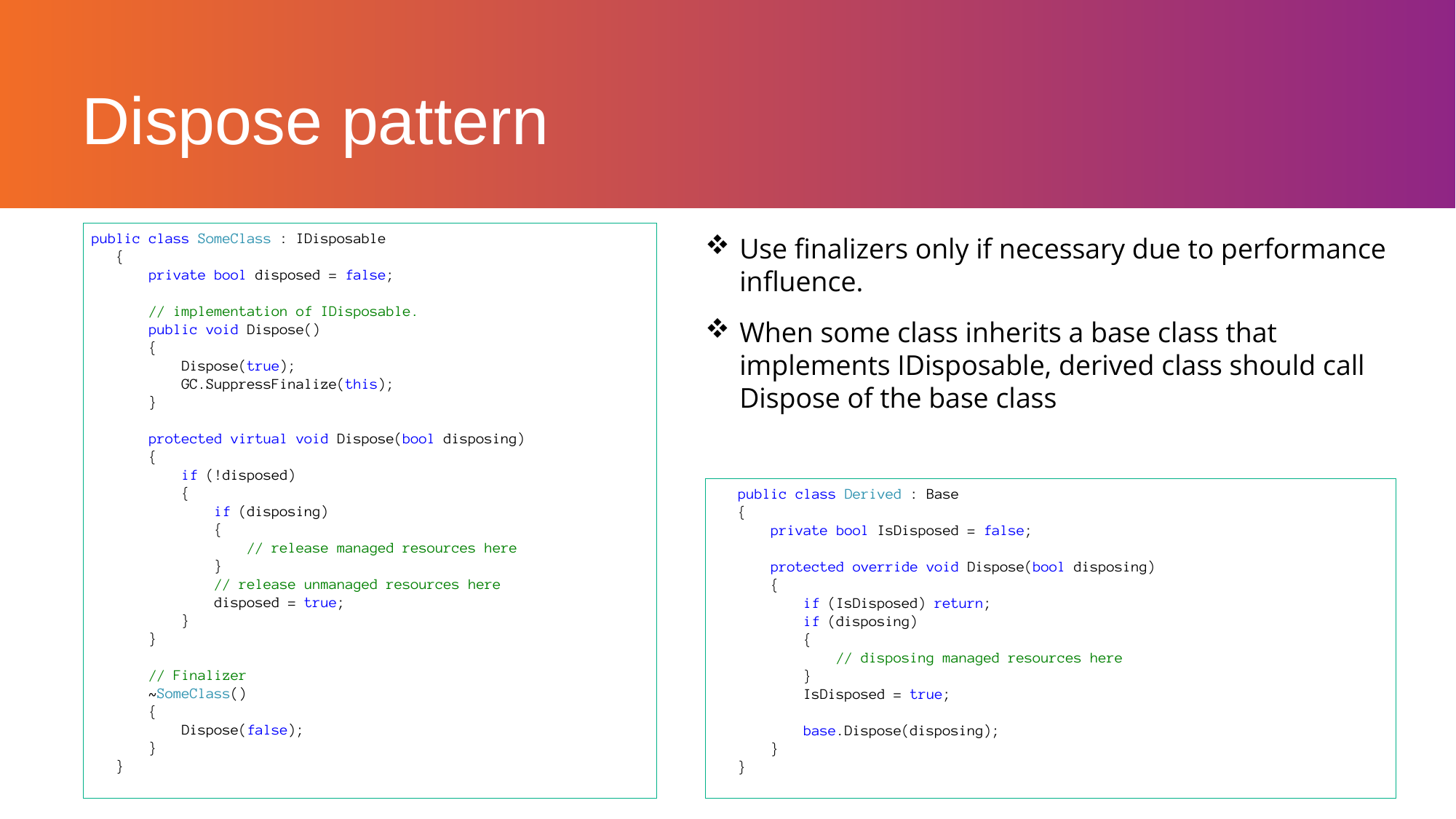

# Dispose pattern
 public class SomeClass : IDisposable
    {
        private bool disposed = false;

        // implementation of IDisposable.
        public void Dispose()
        {
            Dispose(true);
            GC.SuppressFinalize(this);
        }

        protected virtual void Dispose(bool disposing)
        {
            if (!disposed)
            {
                if (disposing)
                {
                    // release managed resources here
                }
                // release unmanaged resources here
                disposed = true;
            }
        }

        // Finalizer
        ~SomeClass()
        {
            Dispose(false);
        }
    }
Use finalizers only if necessary due to performance influence.
When some class inherits a base class that implements IDisposable, derived class should call Dispose of the base class
    public class Derived : Base
    {
        private bool IsDisposed = false;

        protected override void Dispose(bool disposing)
        {
            if (IsDisposed) return;
            if (disposing)
            {
                // disposing managed resources here
            }
            IsDisposed = true;

            base.Dispose(disposing);
        }
    }